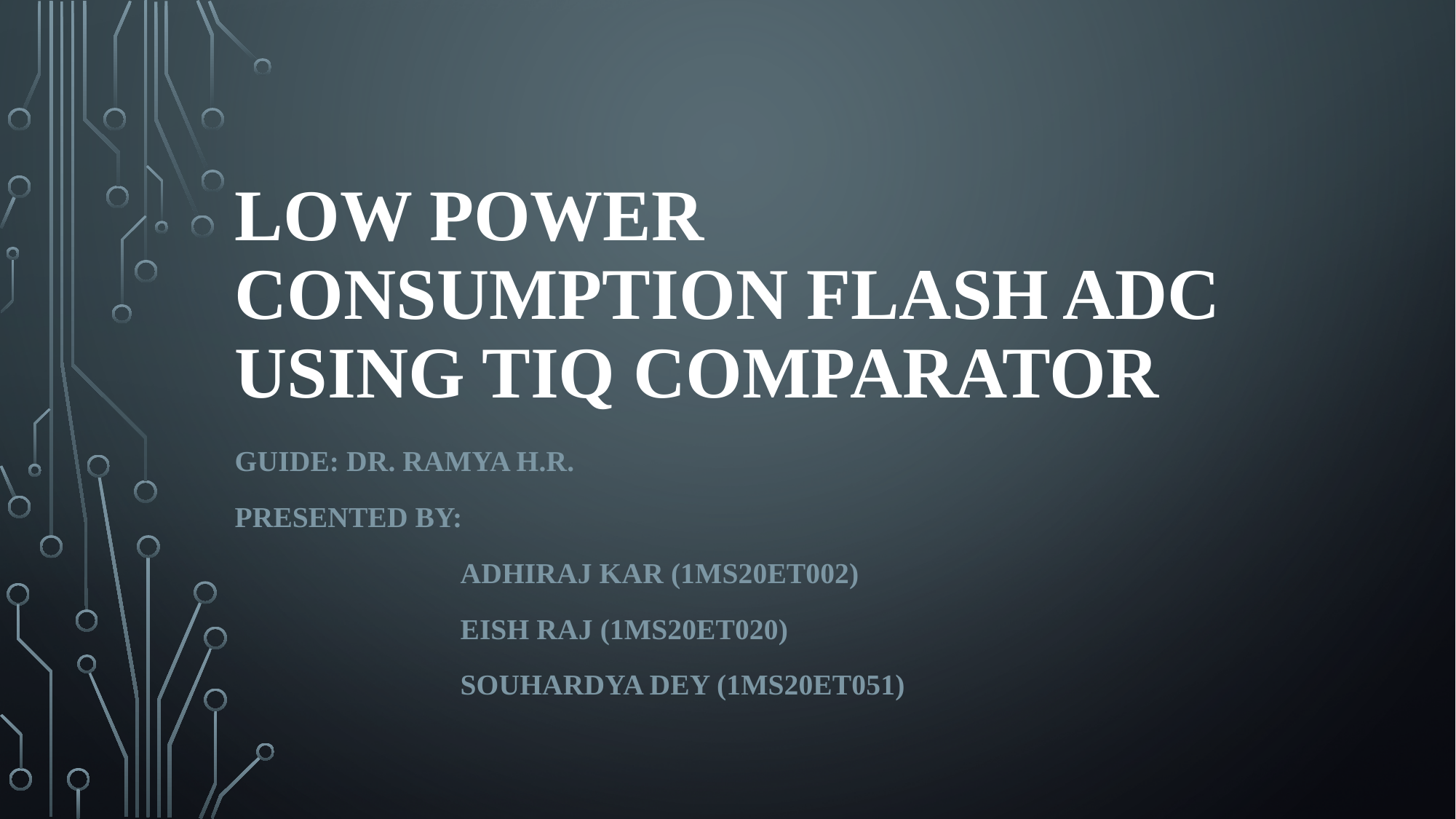

# LOW POWER CONSUMPTION FLASH ADC USING TIQ COMPARATOR
Guide: Dr. ramya H.r.
Presented by:
                               adhiraj kar (1ms20et002)
                               Eish raj (1ms20et020)
                               Souhardya dey (1ms20et051)